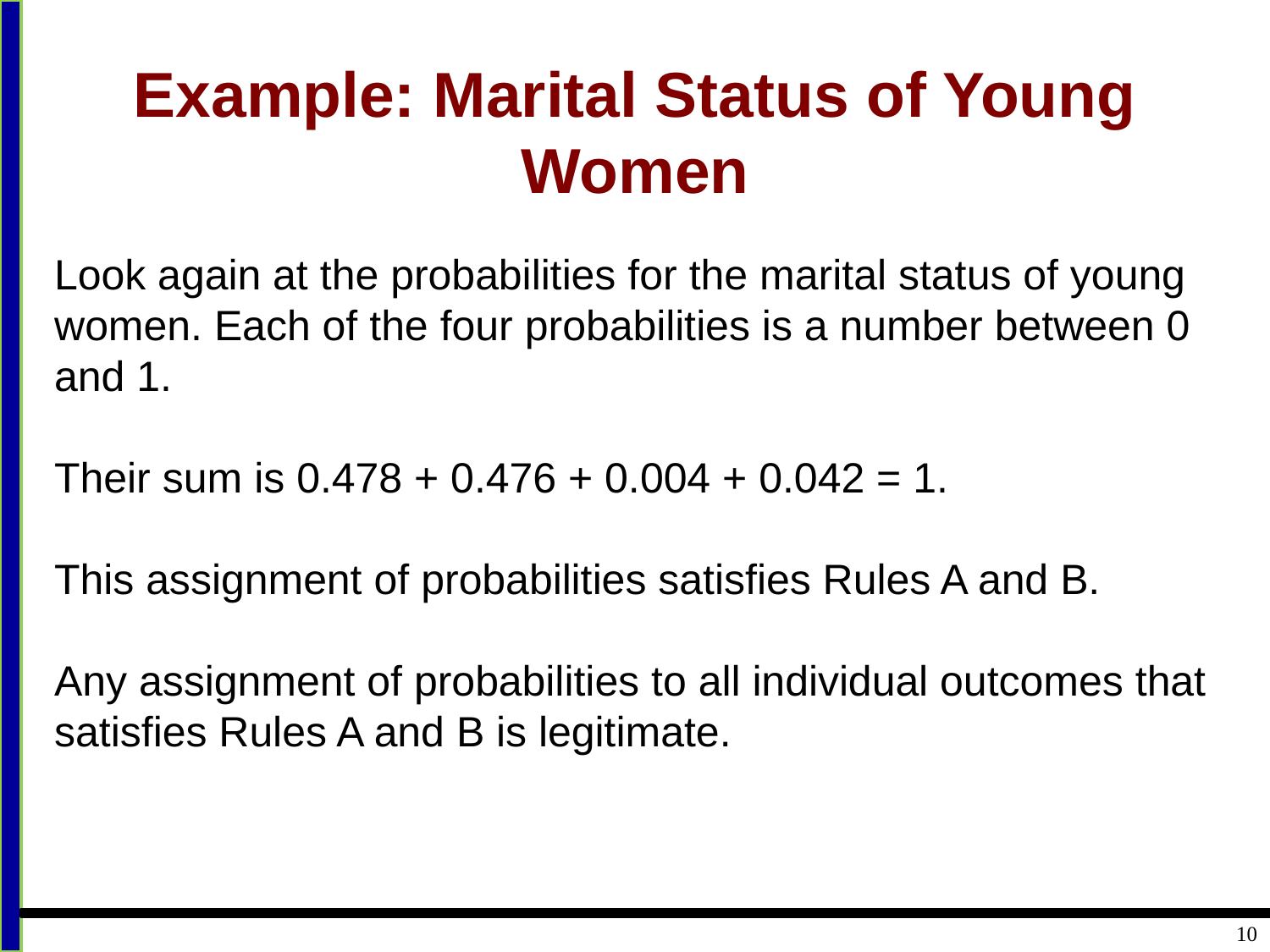

# Example: Marital Status of Young Women
Look again at the probabilities for the marital status of young women. Each of the four probabilities is a number between 0 and 1.

Their sum is 0.478 + 0.476 + 0.004 + 0.042 = 1.

This assignment of probabilities satisfies Rules A and B.

Any assignment of probabilities to all individual outcomes that satisfies Rules A and B is legitimate.